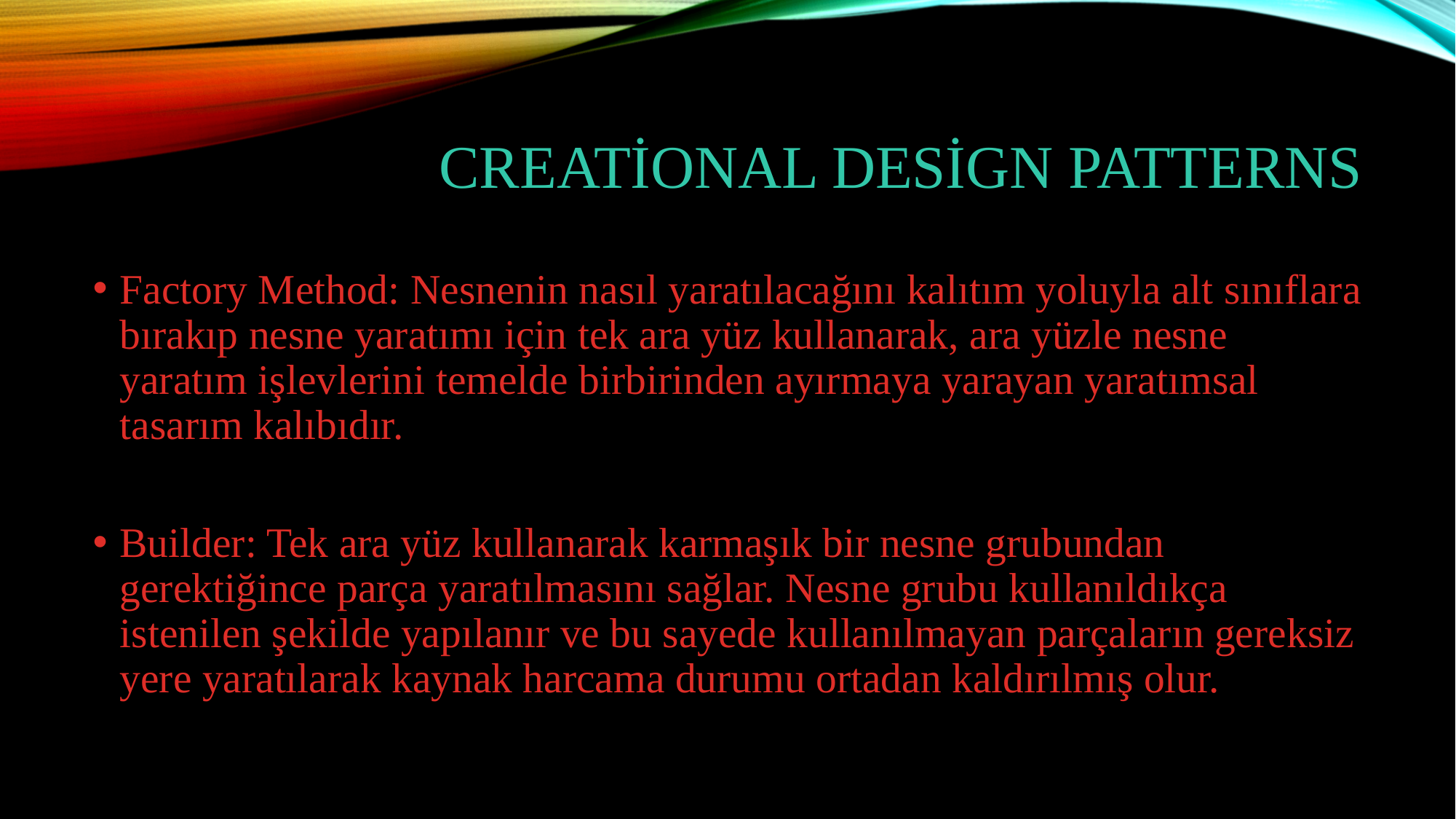

# Creational Design Patterns
Factory Method: Nesnenin nasıl yaratılacağını kalıtım yoluyla alt sınıflara bırakıp nesne yaratımı için tek ara yüz kullanarak, ara yüzle nesne yaratım işlevlerini temelde birbirinden ayırmaya yarayan yaratımsal tasarım kalıbıdır.

Builder: Tek ara yüz kullanarak karmaşık bir nesne grubundan gerektiğince parça yaratılmasını sağlar. Nesne grubu kullanıldıkça istenilen şekilde yapılanır ve bu sayede kullanılmayan parçaların gereksiz yere yaratılarak kaynak harcama durumu ortadan kaldırılmış olur.